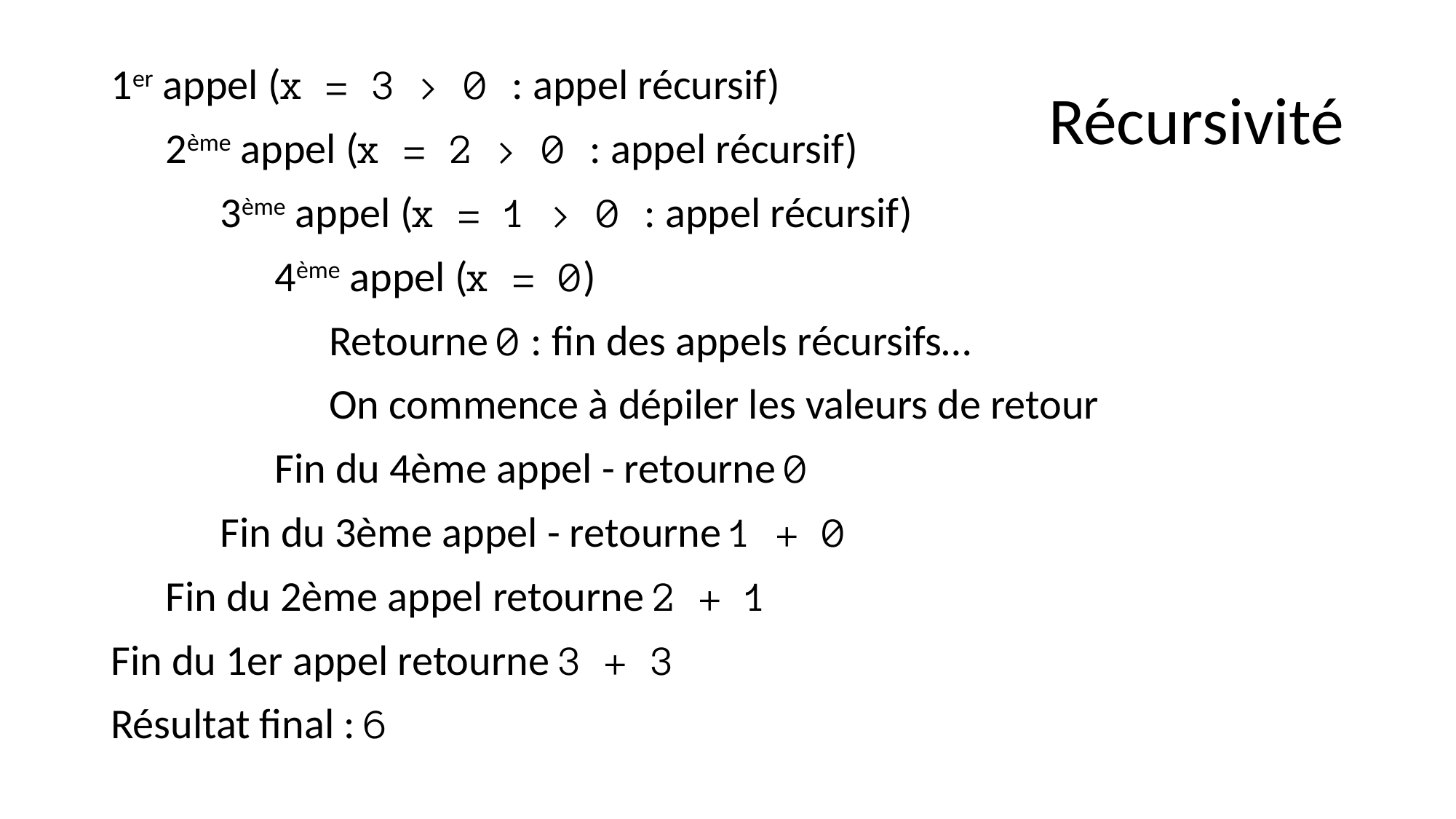

# Récursivité
1er appel (x = 3 > 0 : appel récursif)
2ème appel (x = 2 > 0 : appel récursif)
3ème appel (x = 1 > 0 : appel récursif)
4ème appel (x = 0)
Retourne 0 : fin des appels récursifs…
On commence à dépiler les valeurs de retour
Fin du 4ème appel - retourne 0
Fin du 3ème appel - retourne 1 + 0
Fin du 2ème appel retourne 2 + 1
Fin du 1er appel retourne 3 + 3
Résultat final : 6